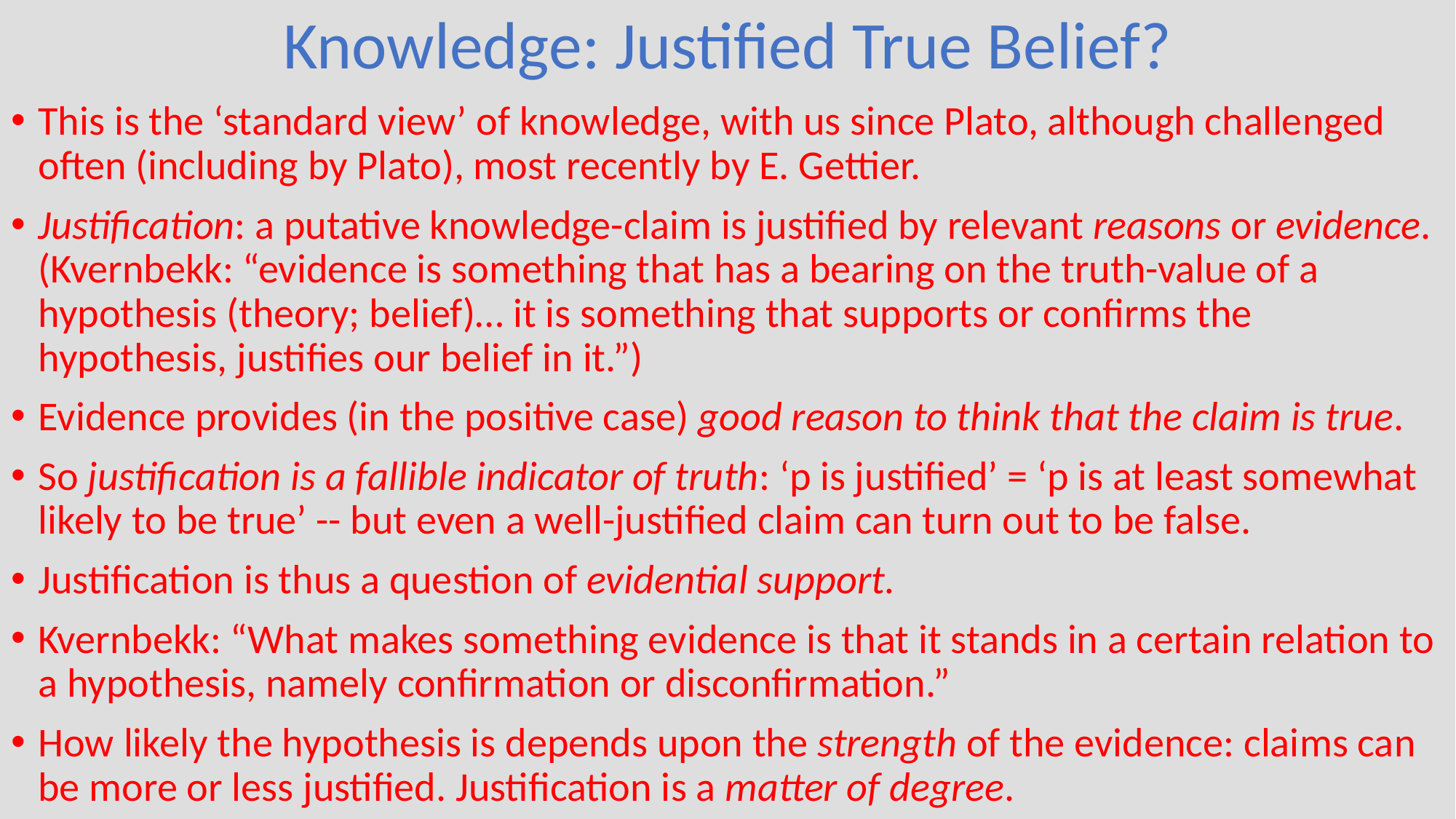

# Knowledge: Justified True Belief?
This is the ‘standard view’ of knowledge, with us since Plato, although challenged often (including by Plato), most recently by E. Gettier.
Justification: a putative knowledge-claim is justified by relevant reasons or evidence. (Kvernbekk: “evidence is something that has a bearing on the truth-value of a hypothesis (theory; belief)… it is something that supports or confirms the hypothesis, justifies our belief in it.”)
Evidence provides (in the positive case) good reason to think that the claim is true.
So justification is a fallible indicator of truth: ‘p is justified’ = ‘p is at least somewhat likely to be true’ -- but even a well-justified claim can turn out to be false.
Justification is thus a question of evidential support.
Kvernbekk: “What makes something evidence is that it stands in a certain relation to a hypothesis, namely confirmation or disconfirmation.”
How likely the hypothesis is depends upon the strength of the evidence: claims can be more or less justified. Justification is a matter of degree.